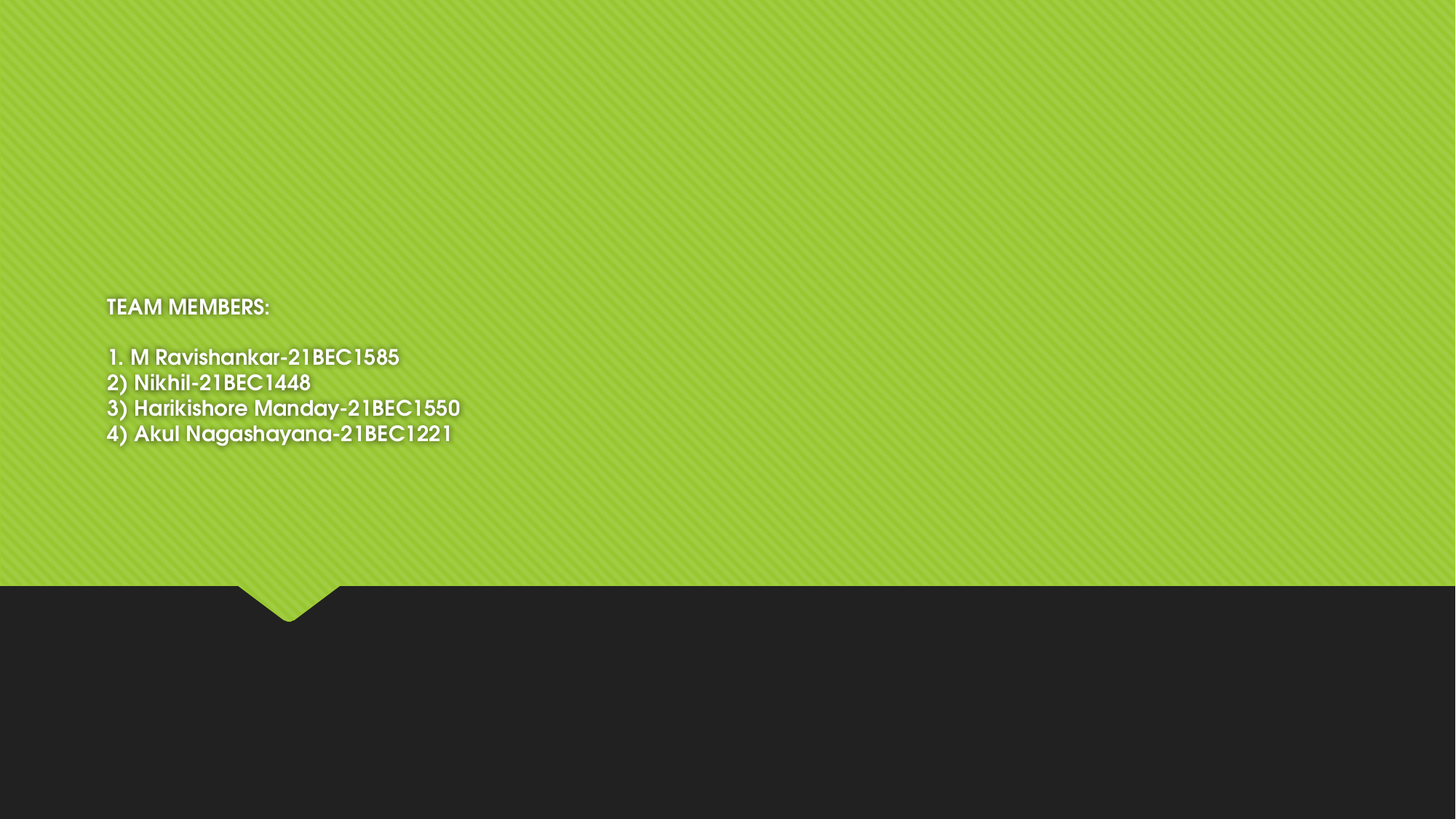

# TEAM MEMBERS: 1. M Ravishankar-21BEC1585 2) Nikhil-21BEC1448 3) Harikishore Manday-21BEC1550 4) Akul Nagashayana-21BEC1221